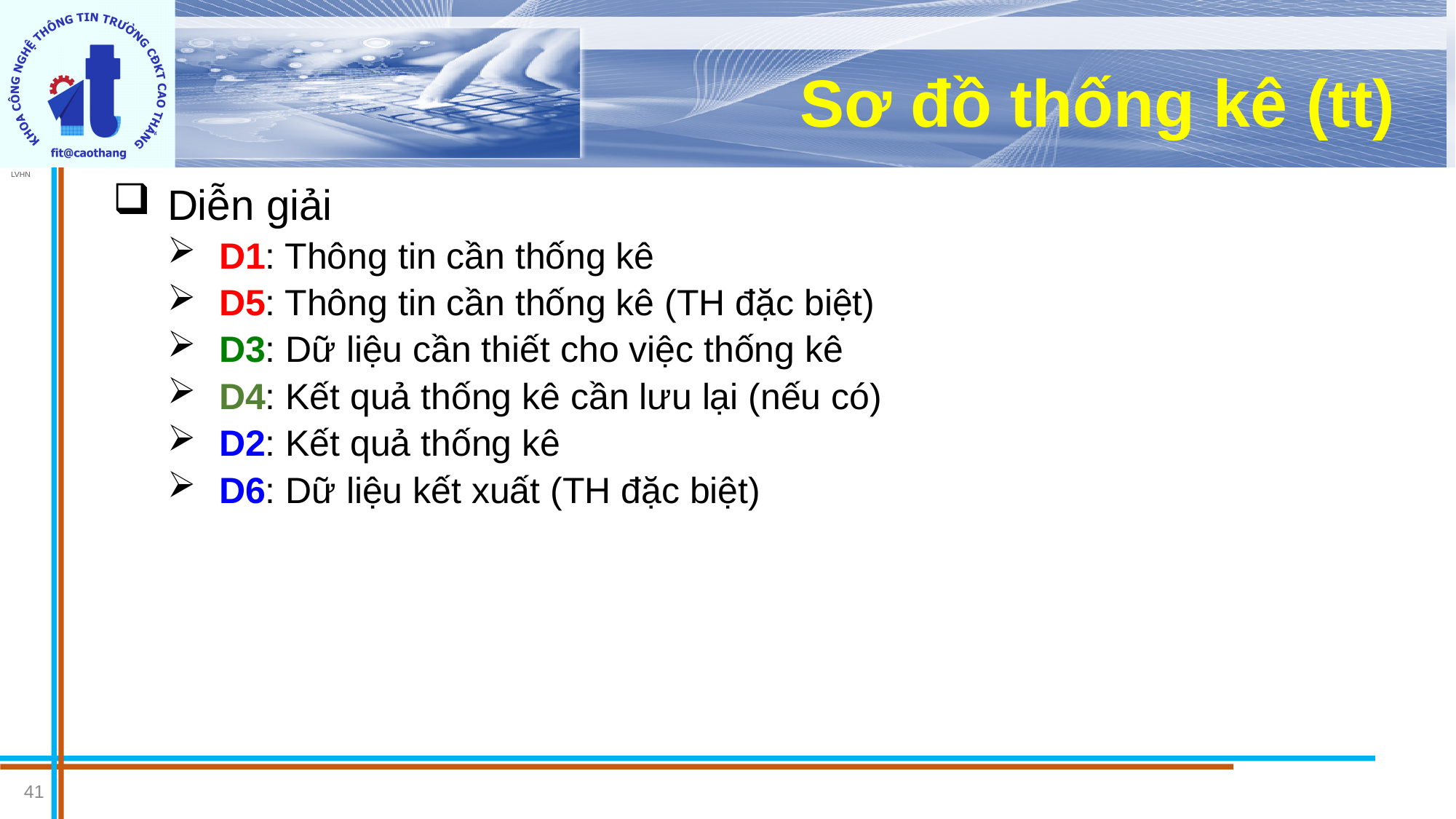

# Sơ đồ thống kê (tt)
Diễn giải
 D1: Thông tin cần thống kê
 D5: Thông tin cần thống kê (TH đặc biệt)
 D3: Dữ liệu cần thiết cho việc thống kê
 D4: Kết quả thống kê cần lưu lại (nếu có)
 D2: Kết quả thống kê
 D6: Dữ liệu kết xuất (TH đặc biệt)

41